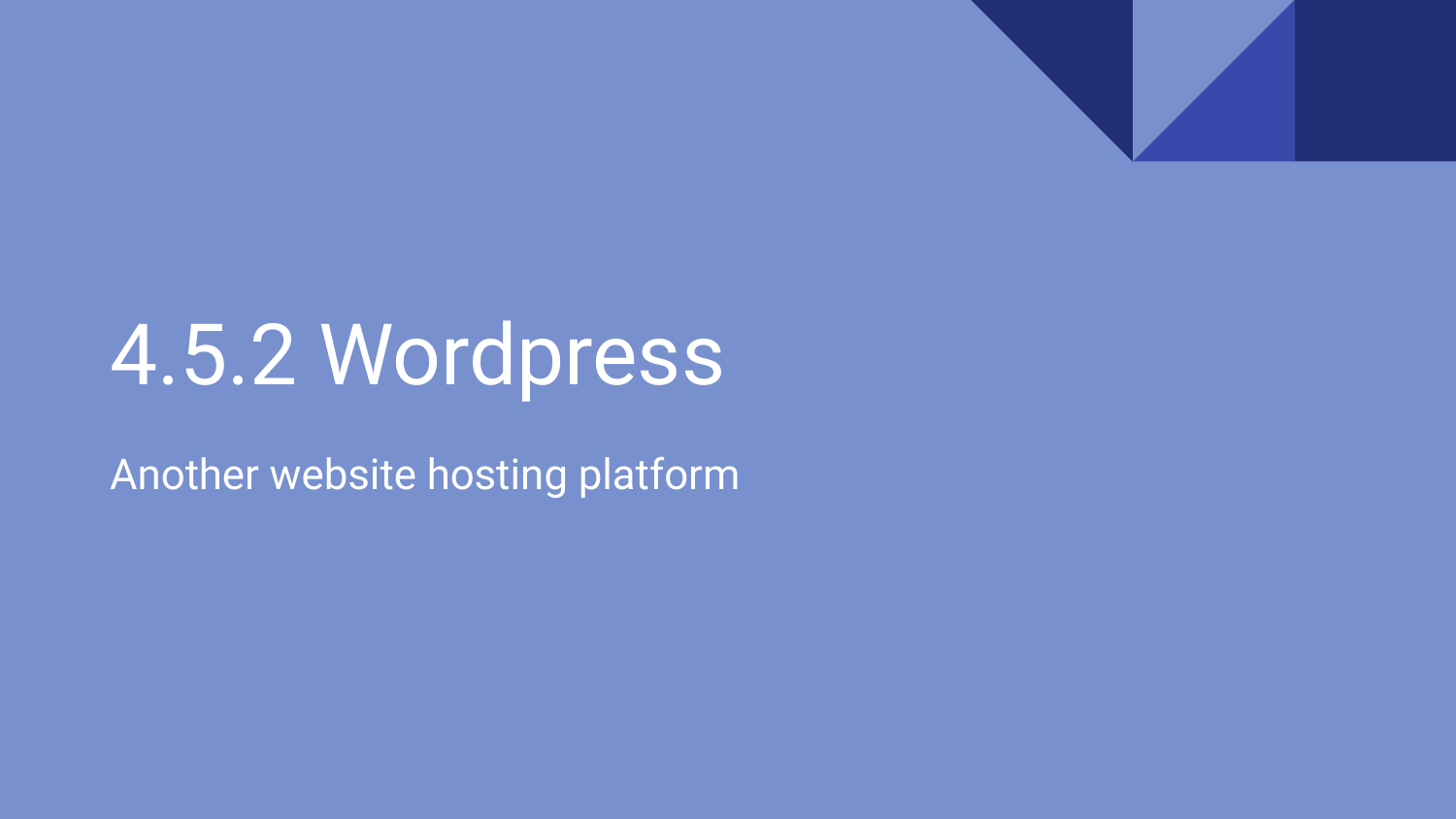

# 4.5.2 Wordpress
Another website hosting platform